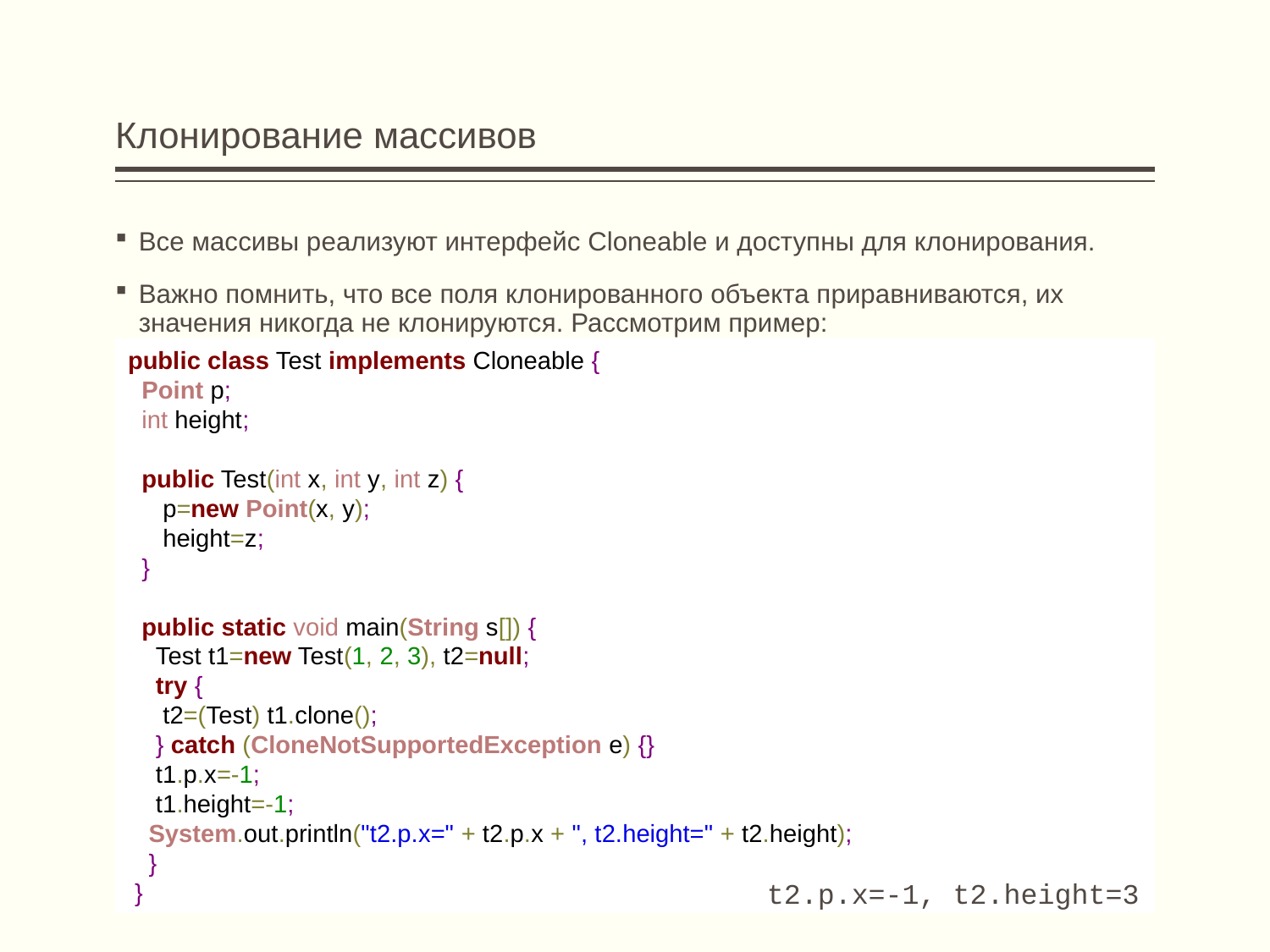

# Клонирование массивов
Все массивы реализуют интерфейс Cloneable и доступны для клонирования.
Важно помнить, что все поля клонированного объекта приравниваются, их значения никогда не клонируются. Рассмотрим пример:

public class Test implements Cloneable {
  Point p;
  int height;

  public Test(int x, int y, int z) {
     p=new Point(x, y);
     height=z;
  }

  public static void main(String s[]) {
    Test t1=new Test(1, 2, 3), t2=null;
    try {
     t2=(Test) t1.clone();
    } catch (CloneNotSupportedException e) {}
    t1.p.x=-1;
    t1.height=-1;
   System.out.println("t2.p.x=" + t2.p.x + ", t2.height=" + t2.height);
   }
 }
t2.p.x=-1, t2.height=3